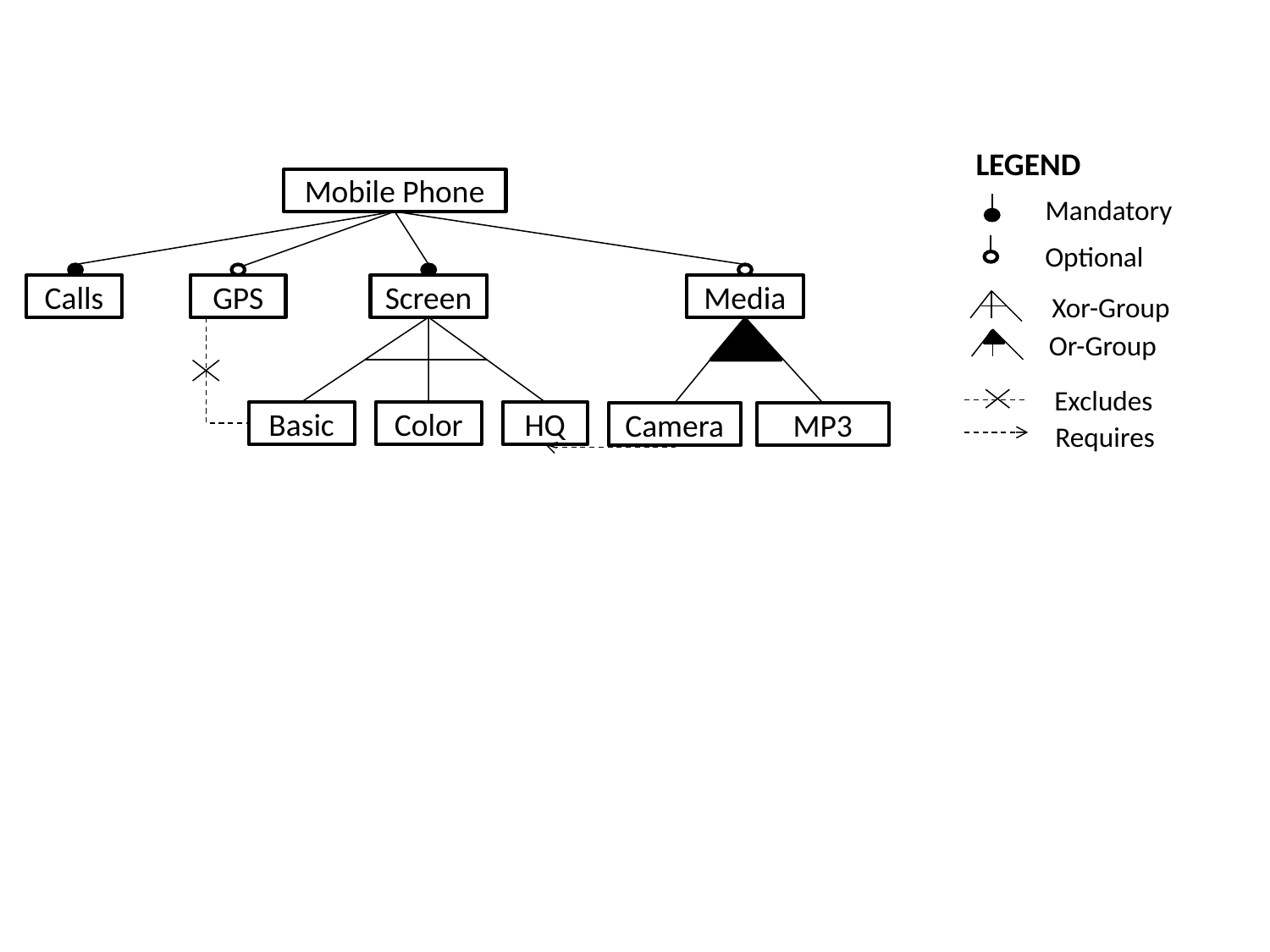

LEGEND
Mobile Phone
Mandatory

Optional

Calls
GPS
Screen
Media
Xor-Group

Or-Group

Excludes
Basic
Color
HQ
Camera
MP3
Requires